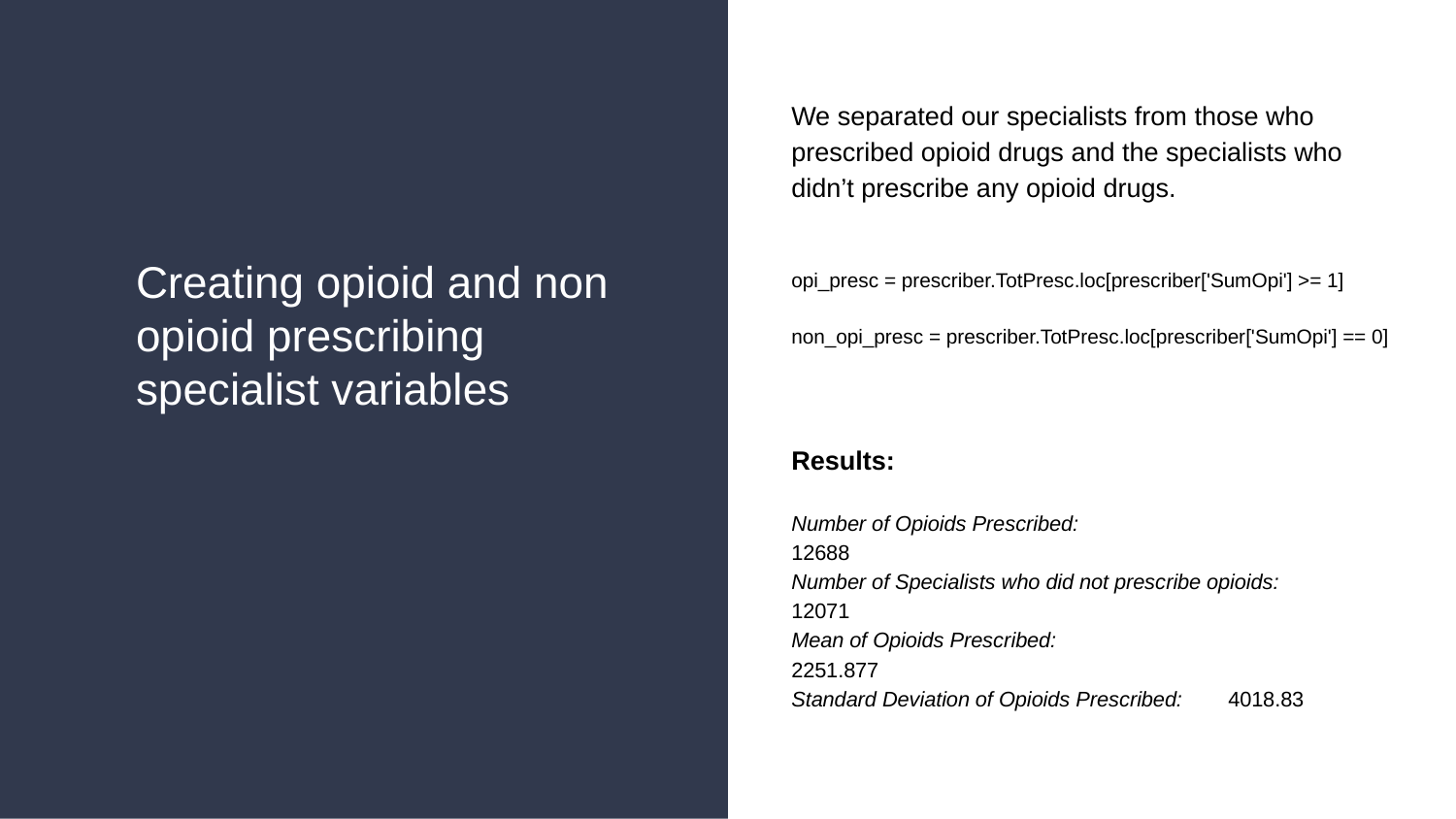

We separated our specialists from those who prescribed opioid drugs and the specialists who didn’t prescribe any opioid drugs.

opi_presc = prescriber.TotPresc.loc[prescriber['SumOpi'] >= 1]

non_opi_presc = prescriber.TotPresc.loc[prescriber['SumOpi'] == 0]

Results:

Number of Opioids Prescribed:  		12688
Number of Specialists who did not prescribe opioids:  	12071
Mean of Opioids Prescribed:  			2251.877
Standard Deviation of Opioids Prescribed:  	4018.83

# Creating opioid and non opioid prescribing specialist variables